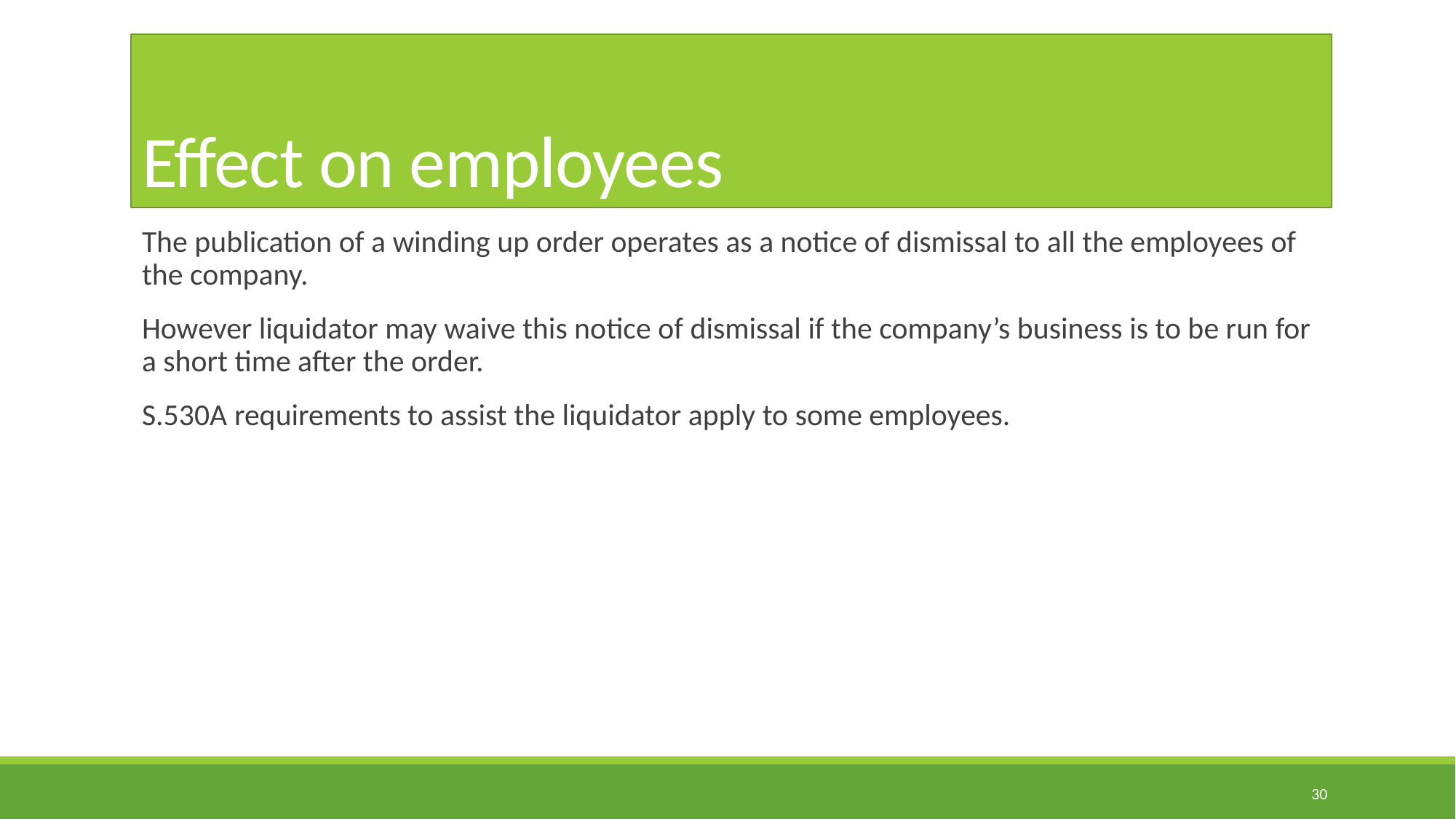

# Effect on employees
The publication of a winding up order operates as a notice of dismissal to all the employees of the company.
However liquidator may waive this notice of dismissal if the company’s business is to be run for a short time after the order.
S.530A requirements to assist the liquidator apply to some employees.
30